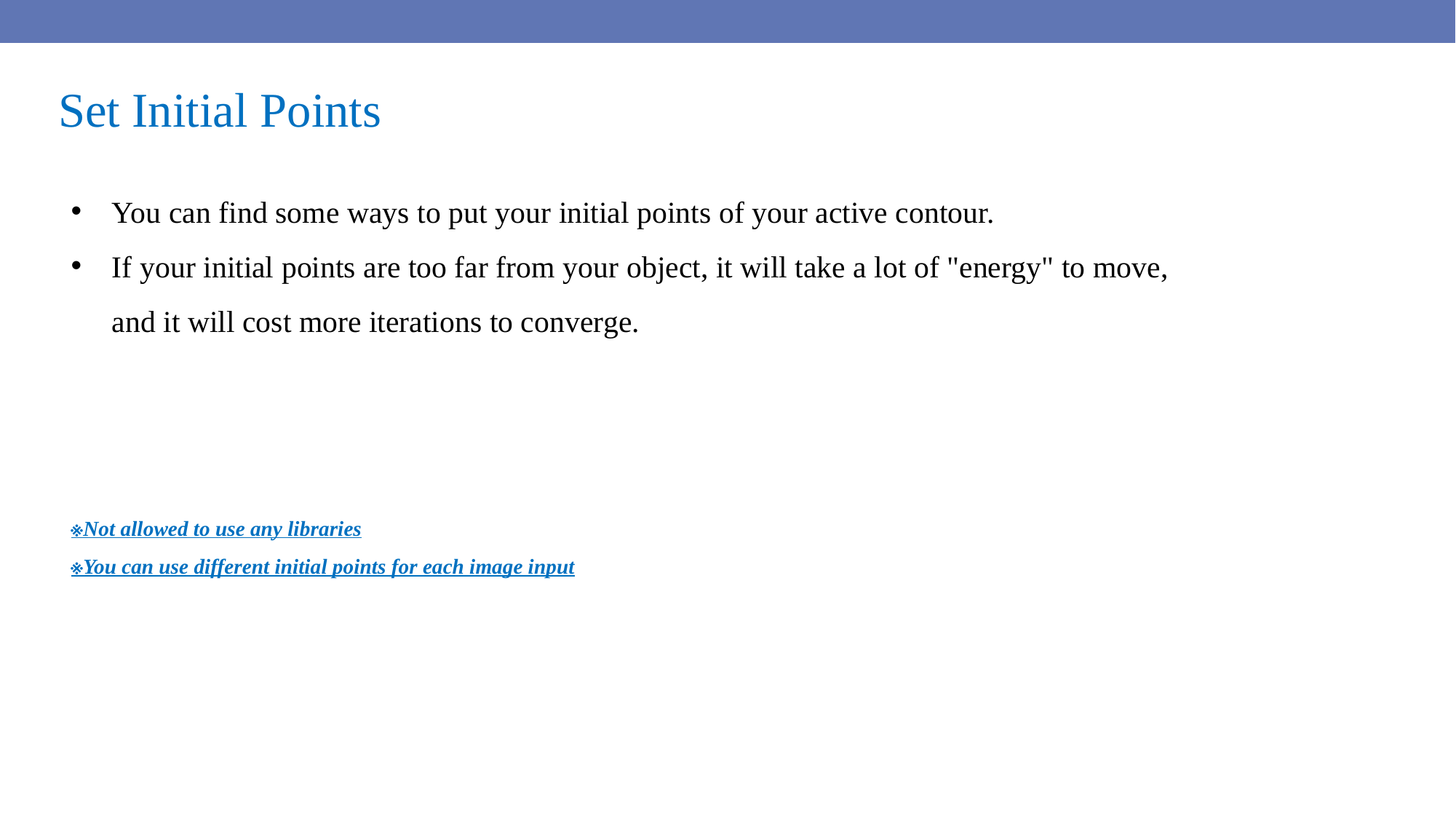

Set Initial Points
You can find some ways to put your initial points of your active contour.
If your initial points are too far from your object, it will take a lot of "energy" to move, and it will cost more iterations to converge.

※Not allowed to use any libraries
※You can use different initial points for each image input